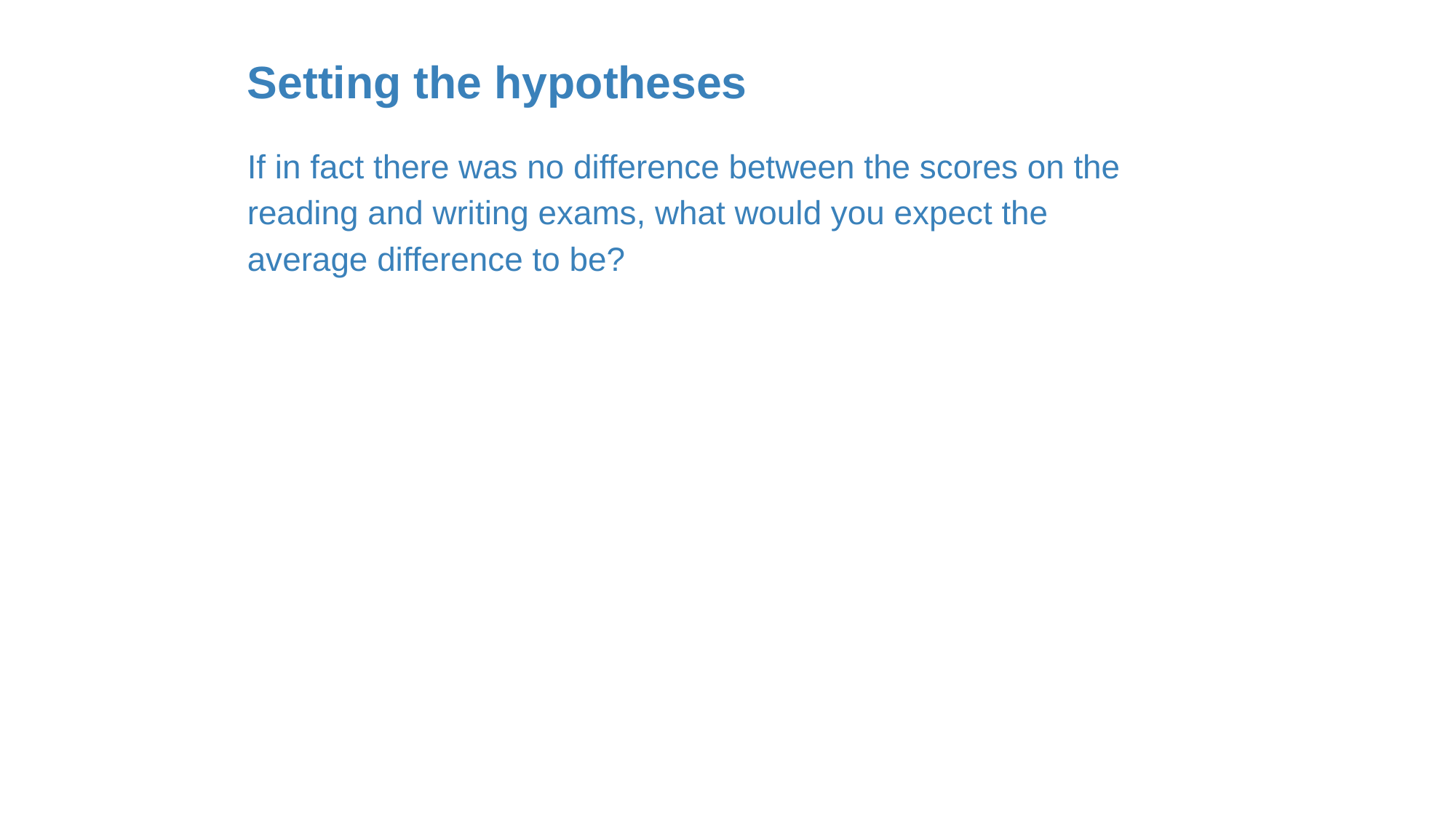

Setting the hypotheses
If in fact there was no difference between the scores on the reading and writing exams, what would you expect the average difference to be?